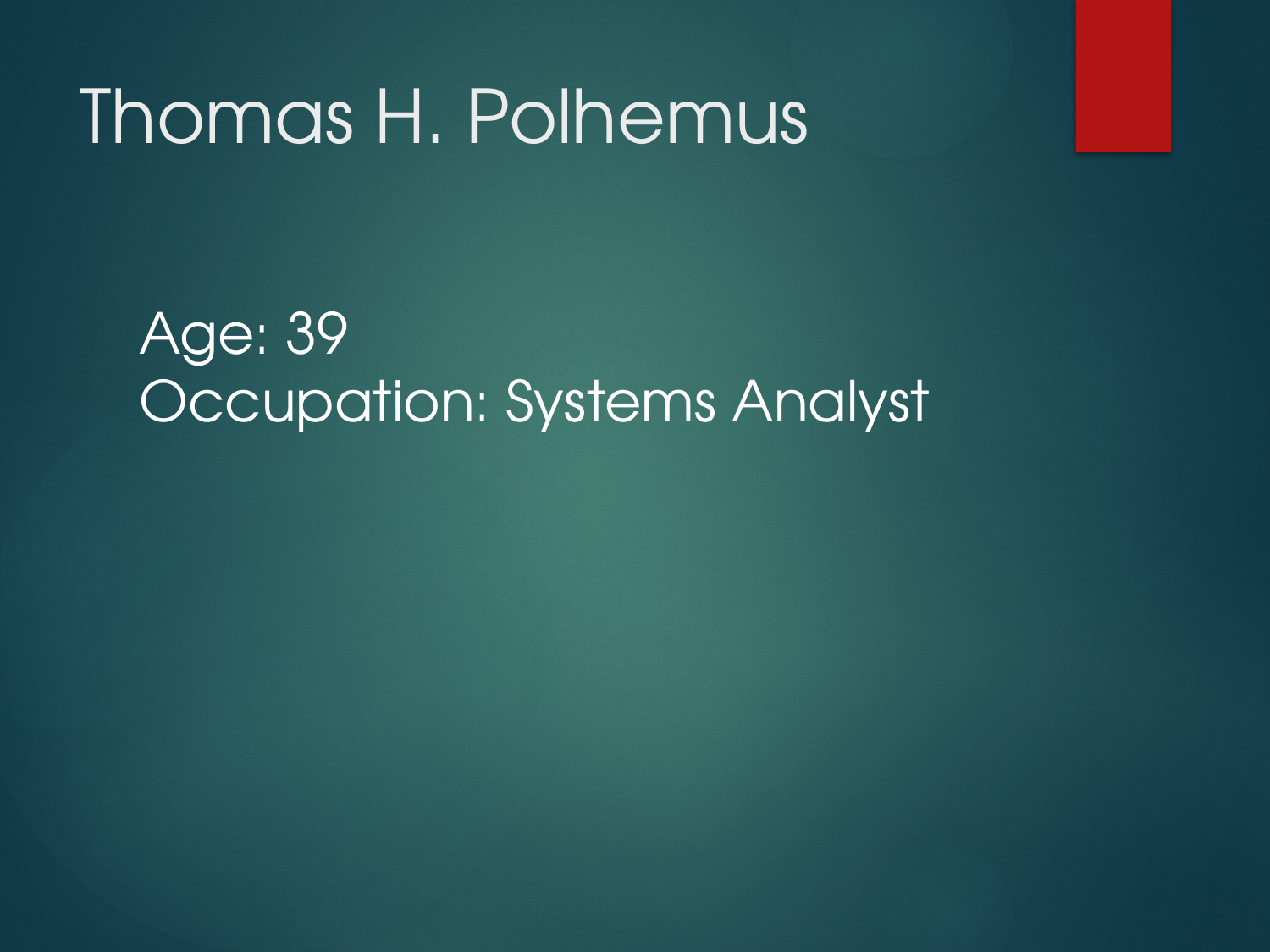

# Thomas H. Polhemus

Age: 39
Occupation: Systems Analyst